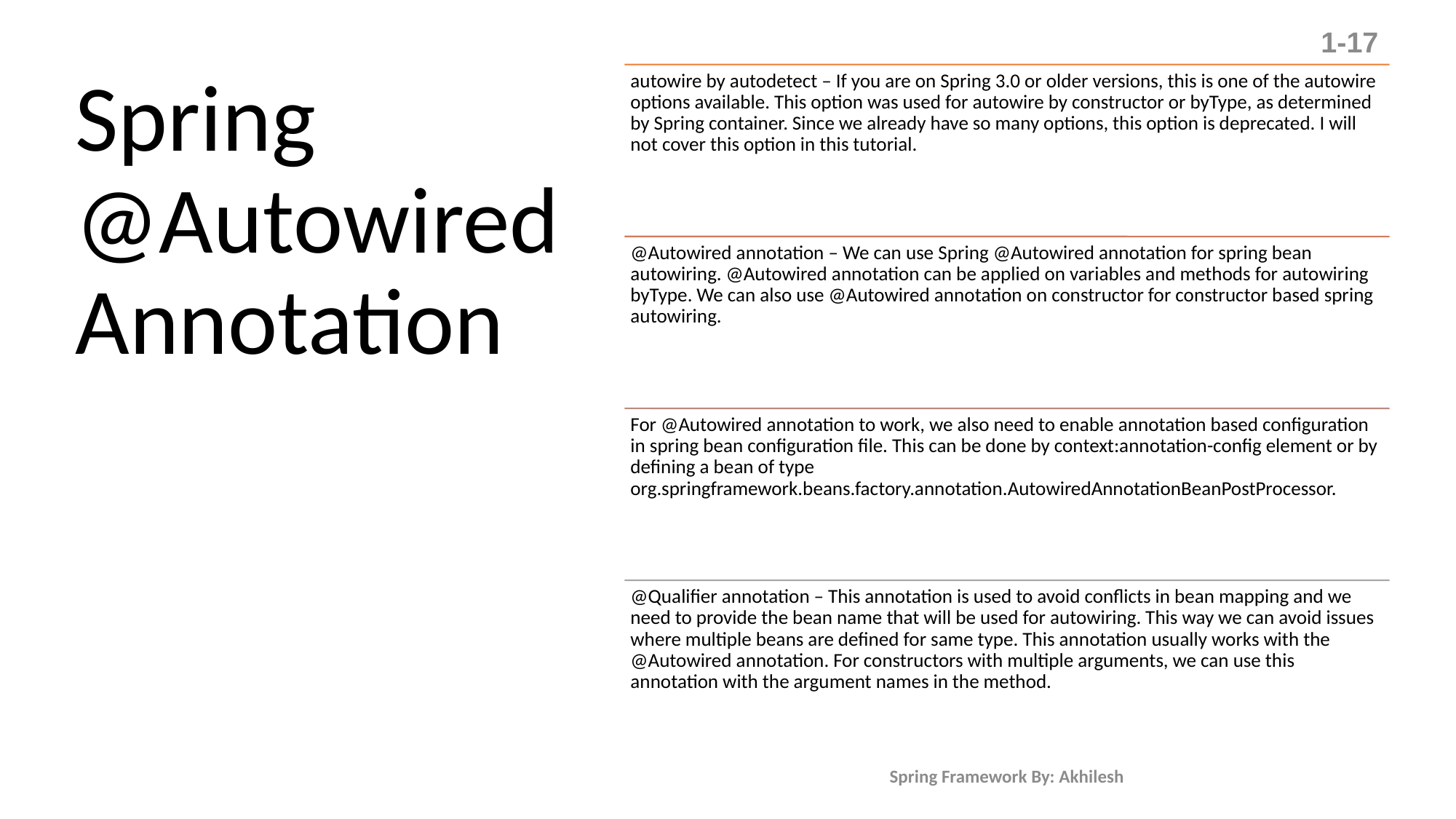

1-17
# Spring @Autowired Annotation
autowire by autodetect – If you are on Spring 3.0 or older versions, this is one of the autowire options available. This option was used for autowire by constructor or byType, as determined by Spring container. Since we already have so many options, this option is deprecated. I will not cover this option in this tutorial.
@Autowired annotation – We can use Spring @Autowired annotation for spring bean autowiring. @Autowired annotation can be applied on variables and methods for autowiring byType. We can also use @Autowired annotation on constructor for constructor based spring autowiring.
For @Autowired annotation to work, we also need to enable annotation based configuration in spring bean configuration file. This can be done by context:annotation-config element or by defining a bean of type org.springframework.beans.factory.annotation.AutowiredAnnotationBeanPostProcessor.
@Qualifier annotation – This annotation is used to avoid conflicts in bean mapping and we need to provide the bean name that will be used for autowiring. This way we can avoid issues where multiple beans are defined for same type. This annotation usually works with the @Autowired annotation. For constructors with multiple arguments, we can use this annotation with the argument names in the method.
Spring Framework By: Akhilesh